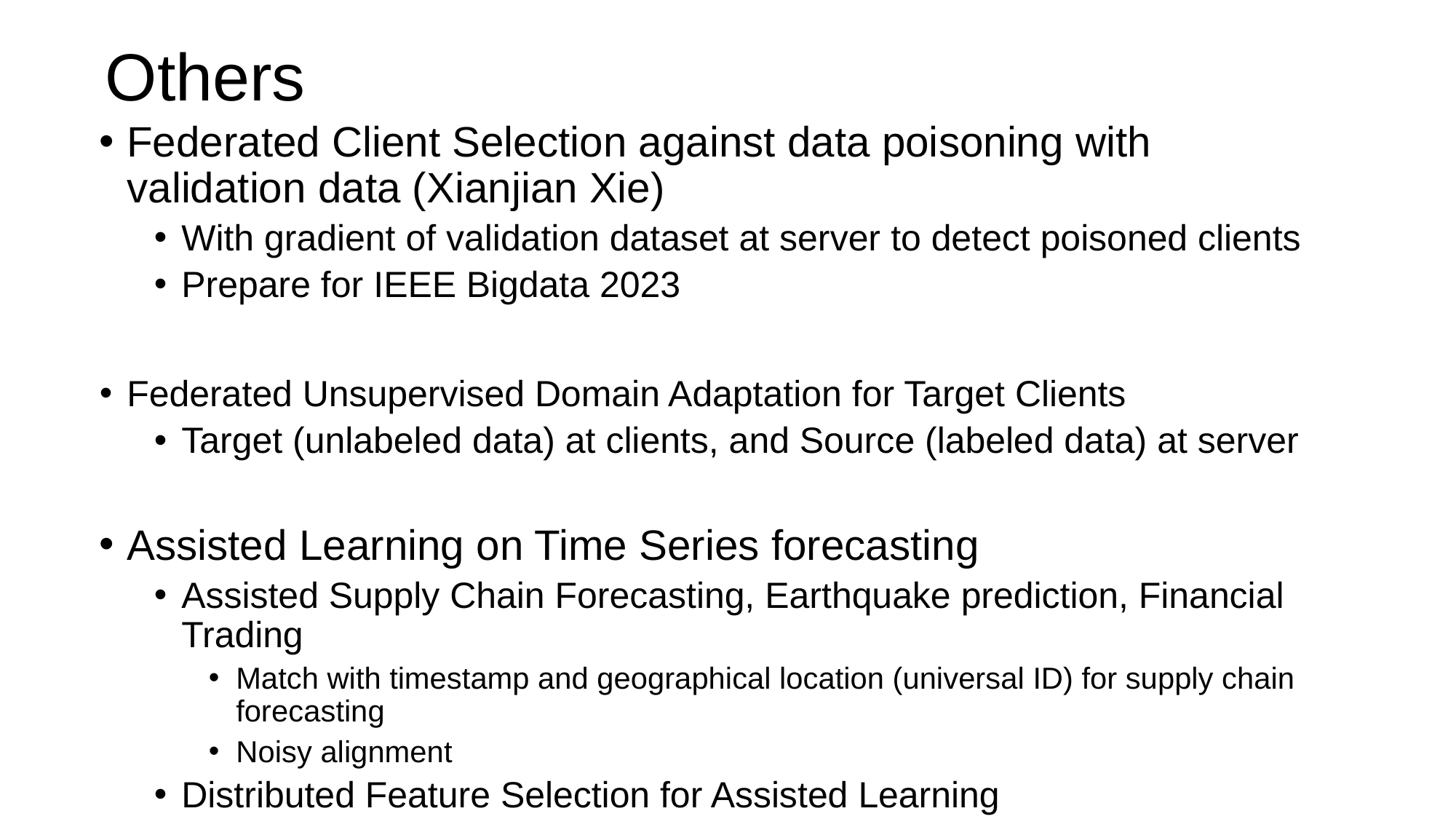

Others
Federated Client Selection against data poisoning with validation data (Xianjian Xie)
With gradient of validation dataset at server to detect poisoned clients
Prepare for IEEE Bigdata 2023

Federated Unsupervised Domain Adaptation for Target Clients
Target (unlabeled data) at clients, and Source (labeled data) at server

Assisted Learning on Time Series forecasting
Assisted Supply Chain Forecasting, Earthquake prediction, Financial Trading
Match with timestamp and geographical location (universal ID) for supply chain forecasting
Noisy alignment
Distributed Feature Selection for Assisted Learning